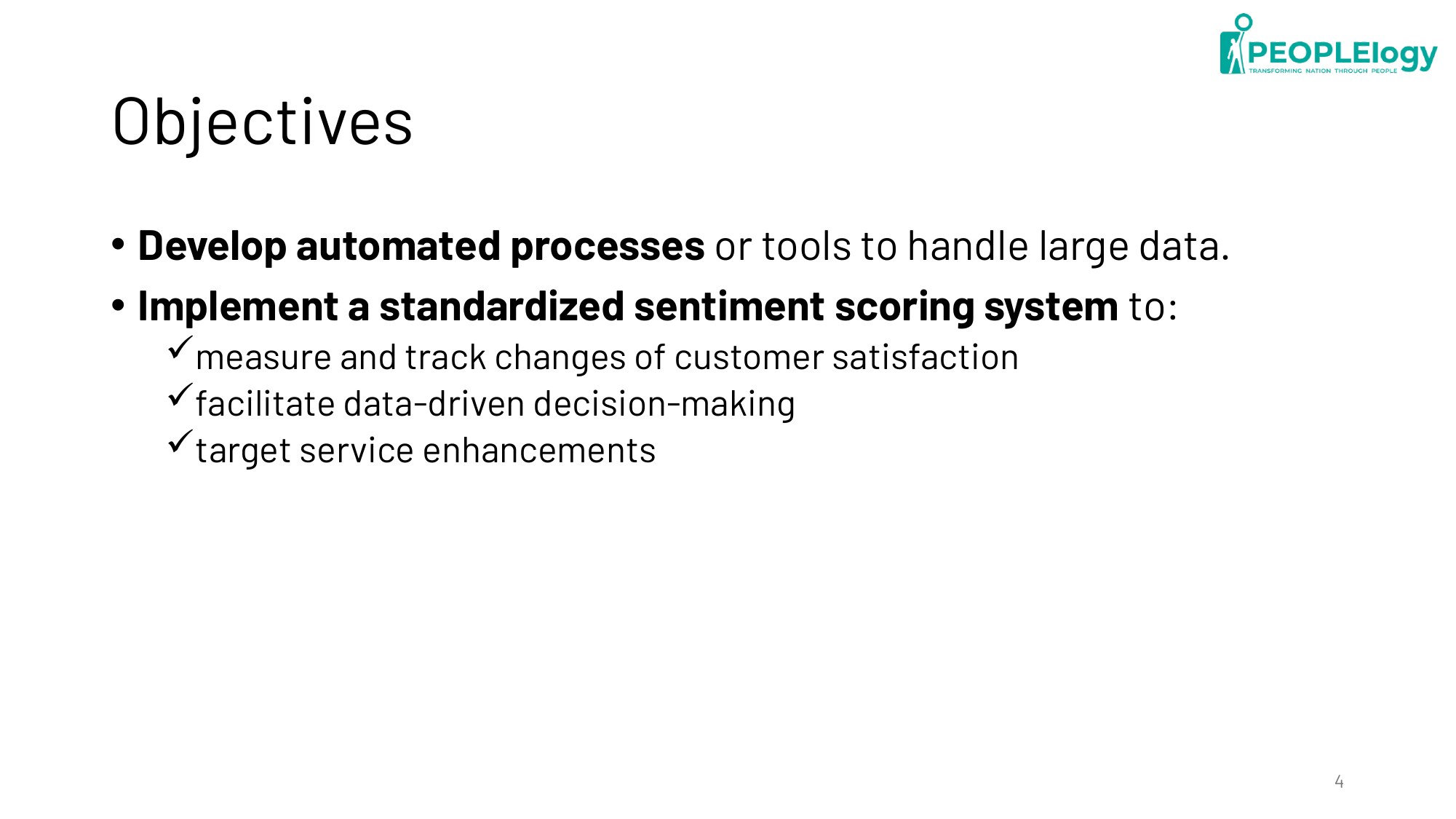

# Objectives
Develop automated processes or tools to handle large data.
Implement a standardized sentiment scoring system to:
measure and track changes of customer satisfaction
facilitate data-driven decision-making
target service enhancements
4